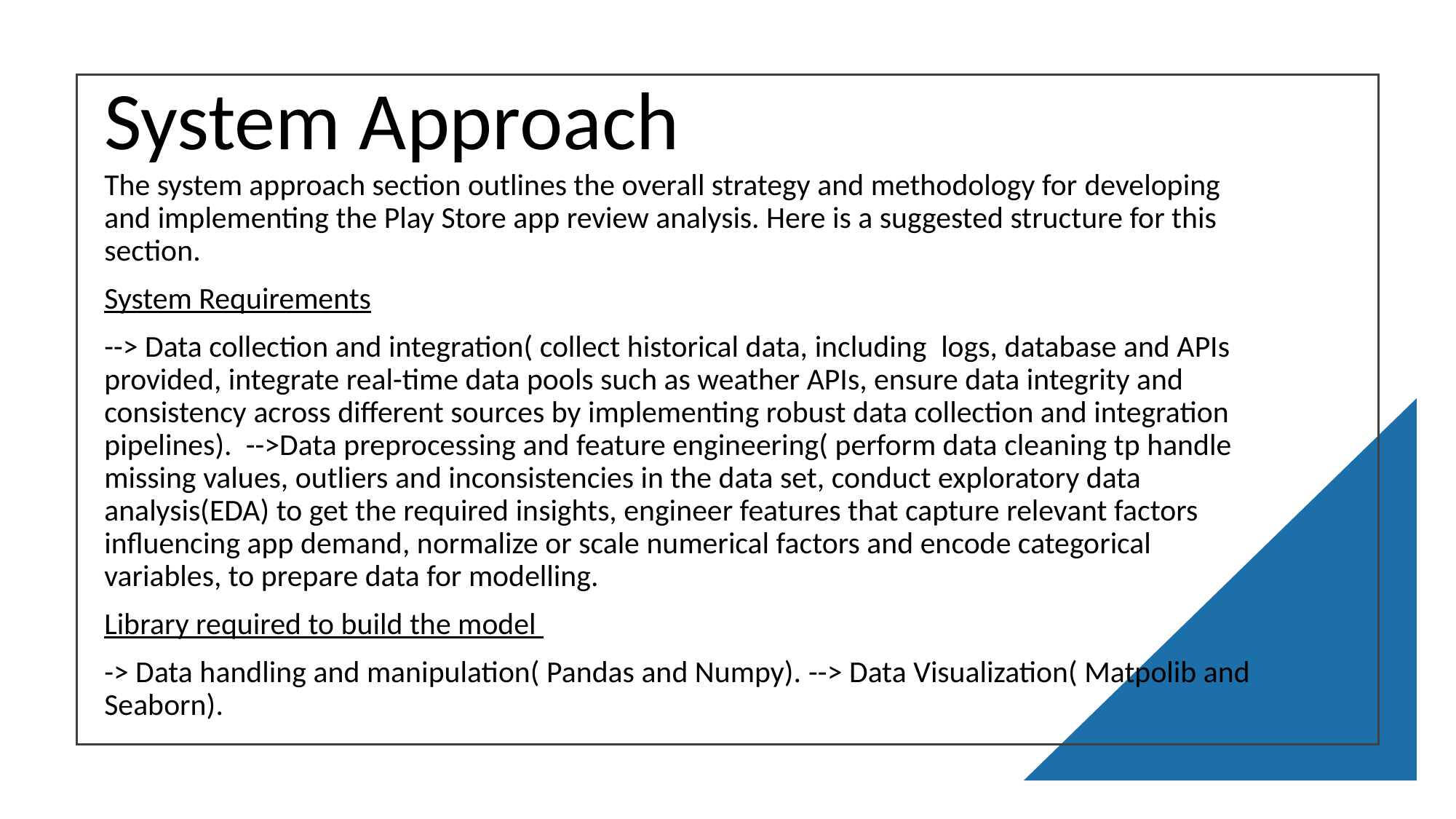

# System Approach

The system approach section outlines the overall strategy and methodology for developing and implementing the Play Store app review analysis. Here is a suggested structure for this section.
System Requirements
--> Data collection and integration( collect historical data, including  logs, database and APIs provided, integrate real-time data pools such as weather APIs, ensure data integrity and consistency across different sources by implementing robust data collection and integration pipelines).  -->Data preprocessing and feature engineering( perform data cleaning tp handle missing values, outliers and inconsistencies in the data set, conduct exploratory data analysis(EDA) to get the required insights, engineer features that capture relevant factors influencing app demand, normalize or scale numerical factors and encode categorical variables, to prepare data for modelling.
Library required to build the model
-> Data handling and manipulation( Pandas and Numpy). --> Data Visualization( Matpolib and Seaborn).